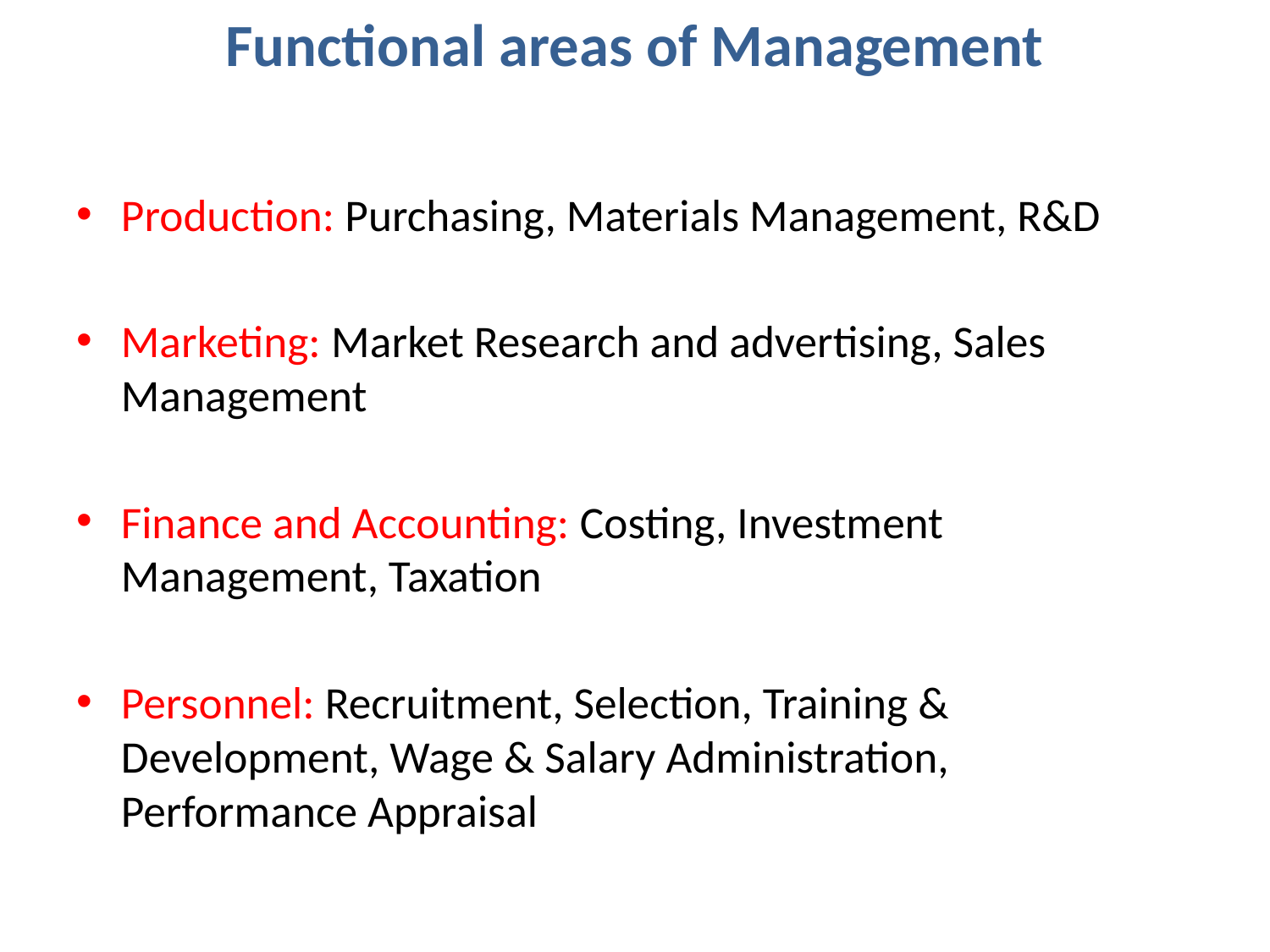

# Functional areas of Management
Production: Purchasing, Materials Management, R&D

Marketing: Market Research and advertising, Sales Management

Finance and Accounting: Costing, Investment Management, Taxation

Personnel: Recruitment, Selection, Training & Development, Wage & Salary Administration,  Performance Appraisal